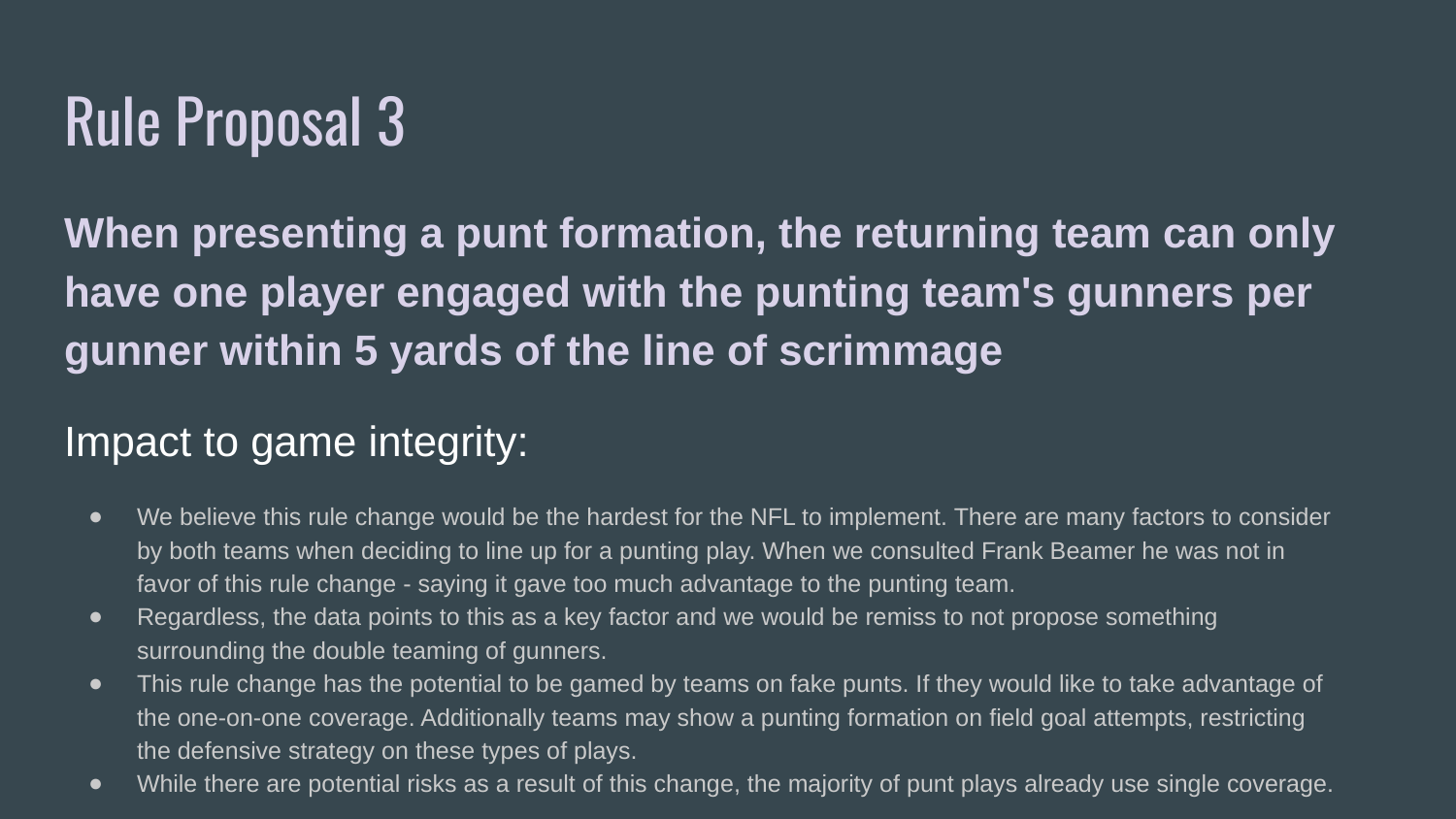

# Rule Proposal 3
When presenting a punt formation, the returning team can only have one player engaged with the punting team's gunners per gunner within 5 yards of the line of scrimmage
Impact to game integrity:
We believe this rule change would be the hardest for the NFL to implement. There are many factors to consider by both teams when deciding to line up for a punting play. When we consulted Frank Beamer he was not in favor of this rule change - saying it gave too much advantage to the punting team.
Regardless, the data points to this as a key factor and we would be remiss to not propose something surrounding the double teaming of gunners.
This rule change has the potential to be gamed by teams on fake punts. If they would like to take advantage of the one-on-one coverage. Additionally teams may show a punting formation on field goal attempts, restricting the defensive strategy on these types of plays.
While there are potential risks as a result of this change, the majority of punt plays already use single coverage.